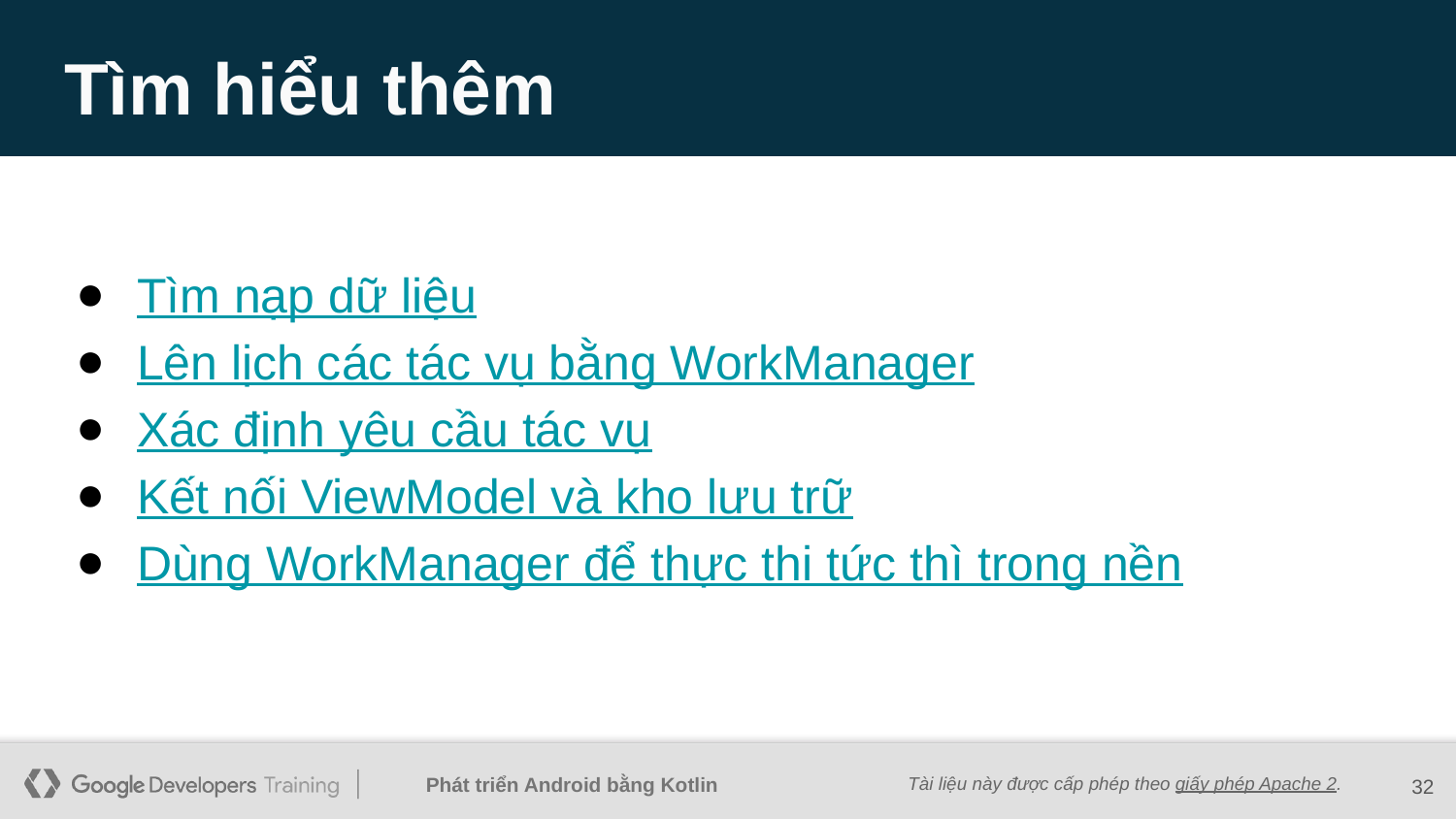

# Tìm hiểu thêm
Tìm nạp dữ liệu
Lên lịch các tác vụ bằng WorkManager
Xác định yêu cầu tác vụ
Kết nối ViewModel và kho lưu trữ
Dùng WorkManager để thực thi tức thì trong nền
32